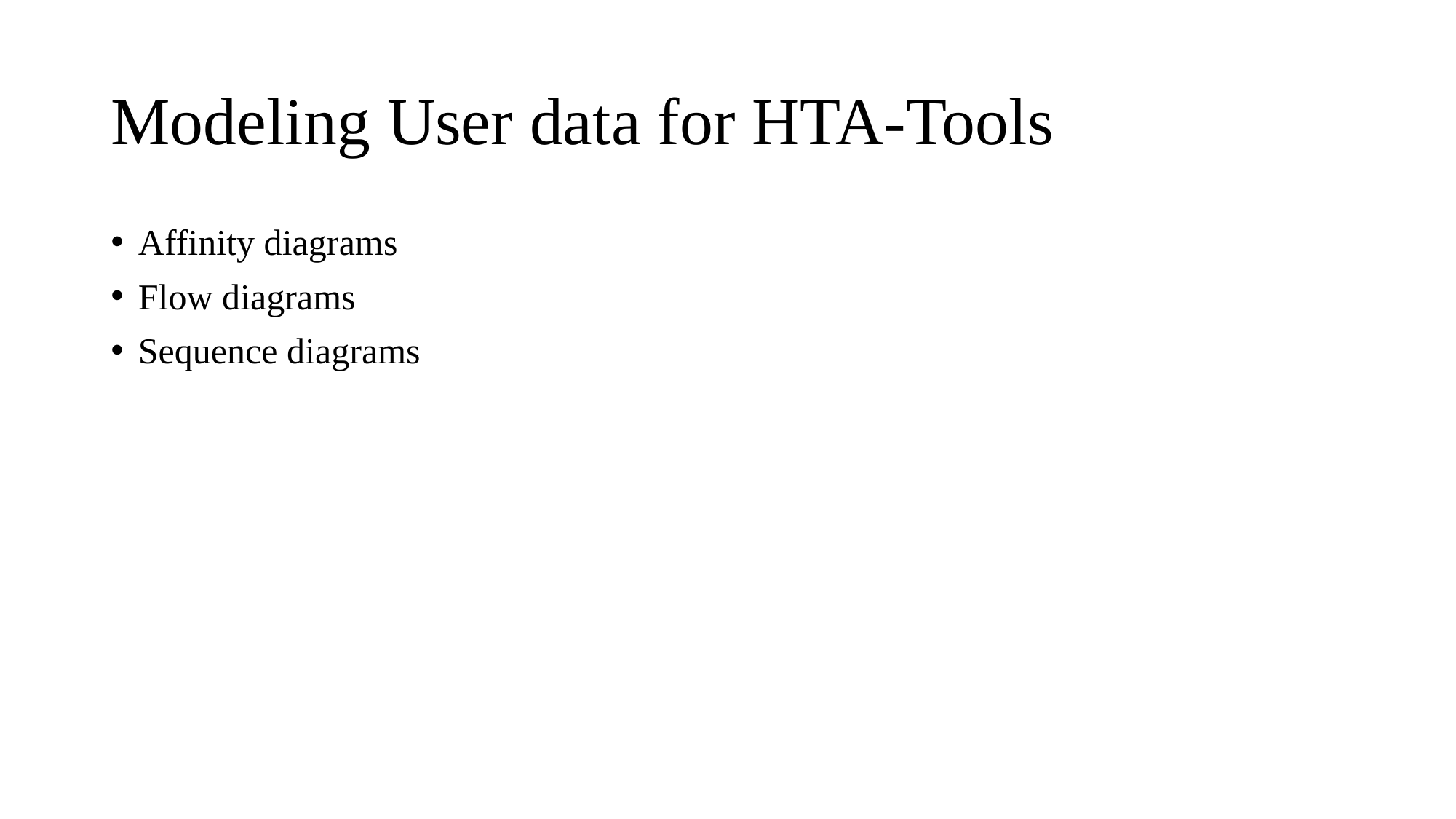

# Modeling User data for HTA-Tools
Affinity diagrams
Flow diagrams
Sequence diagrams